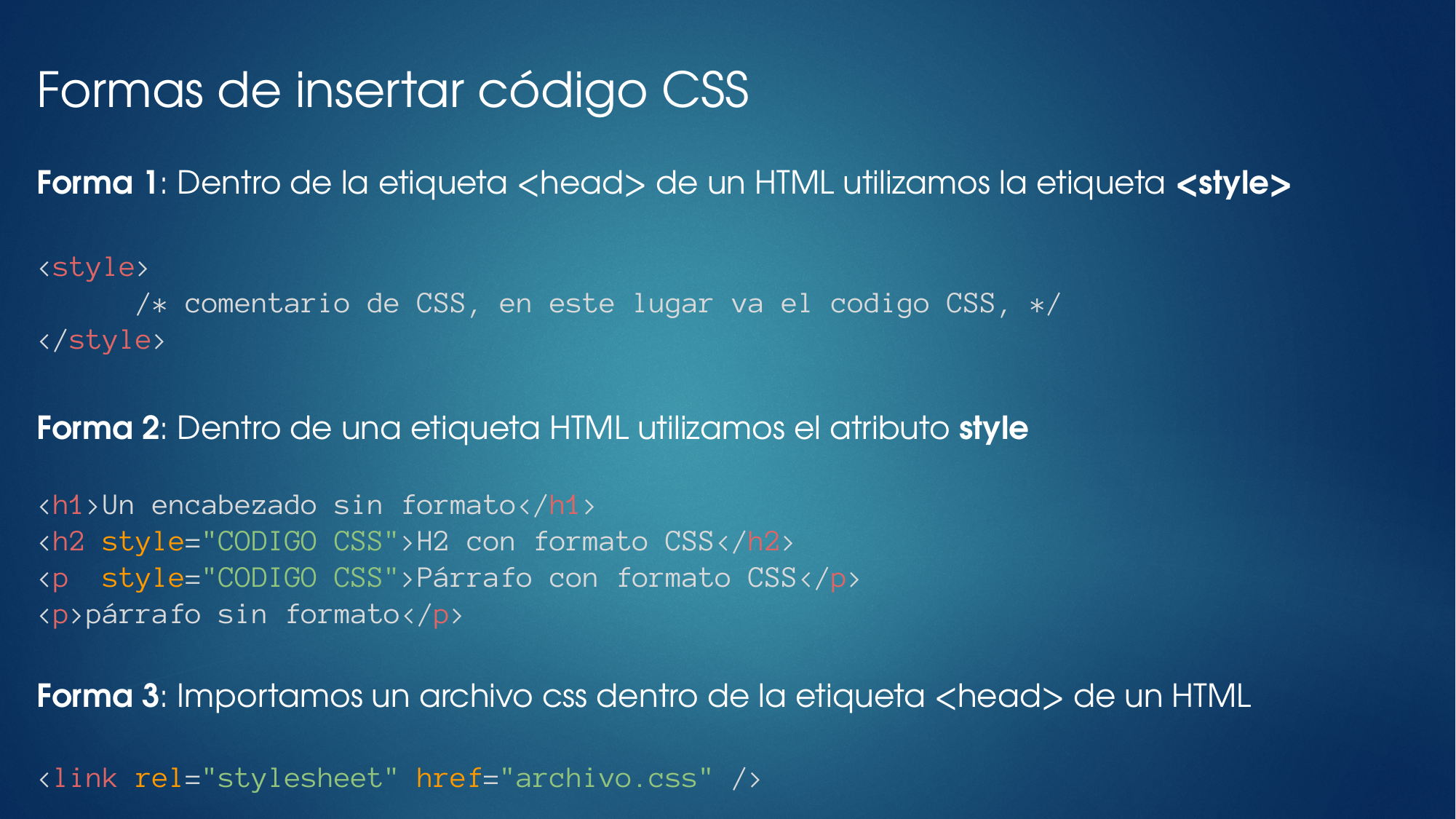

Formas de insertar código CSS

Forma 1: Dentro de la etiqueta <head> de un HTML utilizamos la etiqueta <style>

<style>
      /* comentario de CSS, en este lugar va el codigo CSS, */
</style>

Forma 2: Dentro de una etiqueta HTML utilizamos el atributo style

<h1>Un encabezado sin formato</h1>
<h2 style="CODIGO CSS">H2 con formato CSS</h2>
<p  style="CODIGO CSS">Párrafo con formato CSS</p>
<p>párrafo sin formato</p>

Forma 3: Importamos un archivo css dentro de la etiqueta <head> de un HTML

<link rel="stylesheet" href="archivo.css" />